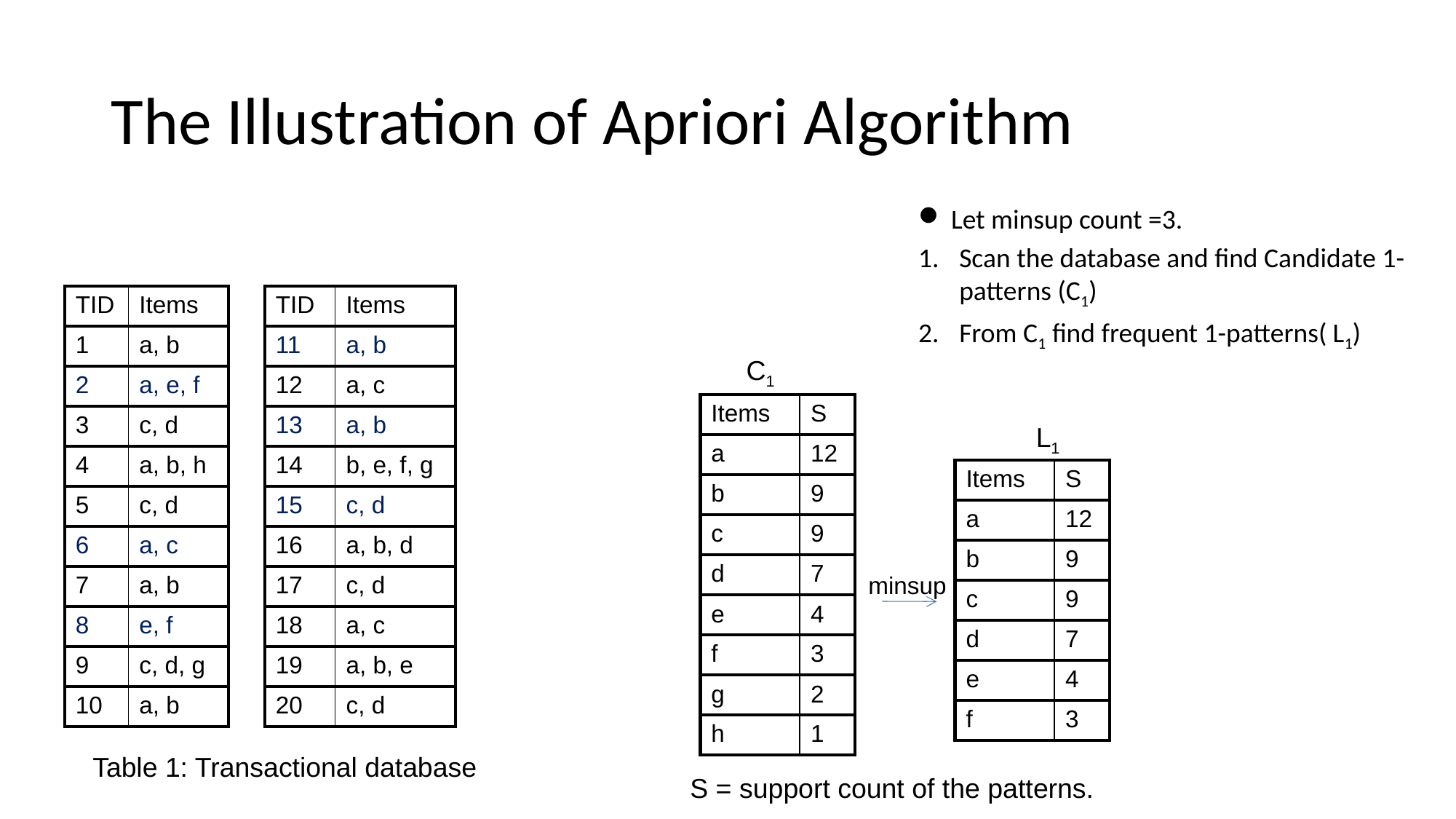

# The Illustration of Apriori Algorithm
Let minsup count =3.
Scan the database and find Candidate 1-patterns (C1)
From C1 find frequent 1-patterns( L1)
| TID | Items |
| --- | --- |
| 1 | a, b |
| 2 | a, e, f |
| 3 | c, d |
| 4 | a, b, h |
| 5 | c, d |
| 6 | a, c |
| 7 | a, b |
| 8 | e, f |
| 9 | c, d, g |
| 10 | a, b |
| TID | Items |
| --- | --- |
| 11 | a, b |
| 12 | a, c |
| 13 | a, b |
| 14 | b, e, f, g |
| 15 | c, d |
| 16 | a, b, d |
| 17 | c, d |
| 18 | a, c |
| 19 | a, b, e |
| 20 | c, d |
C1
| Items | S |
| --- | --- |
| a | 12 |
| b | 9 |
| c | 9 |
| d | 7 |
| e | 4 |
| f | 3 |
| g | 2 |
| h | 1 |
L1
| Items | S |
| --- | --- |
| a | 12 |
| b | 9 |
| c | 9 |
| d | 7 |
| e | 4 |
| f | 3 |
minsup
Table 1: Transactional database
S = support count of the patterns.